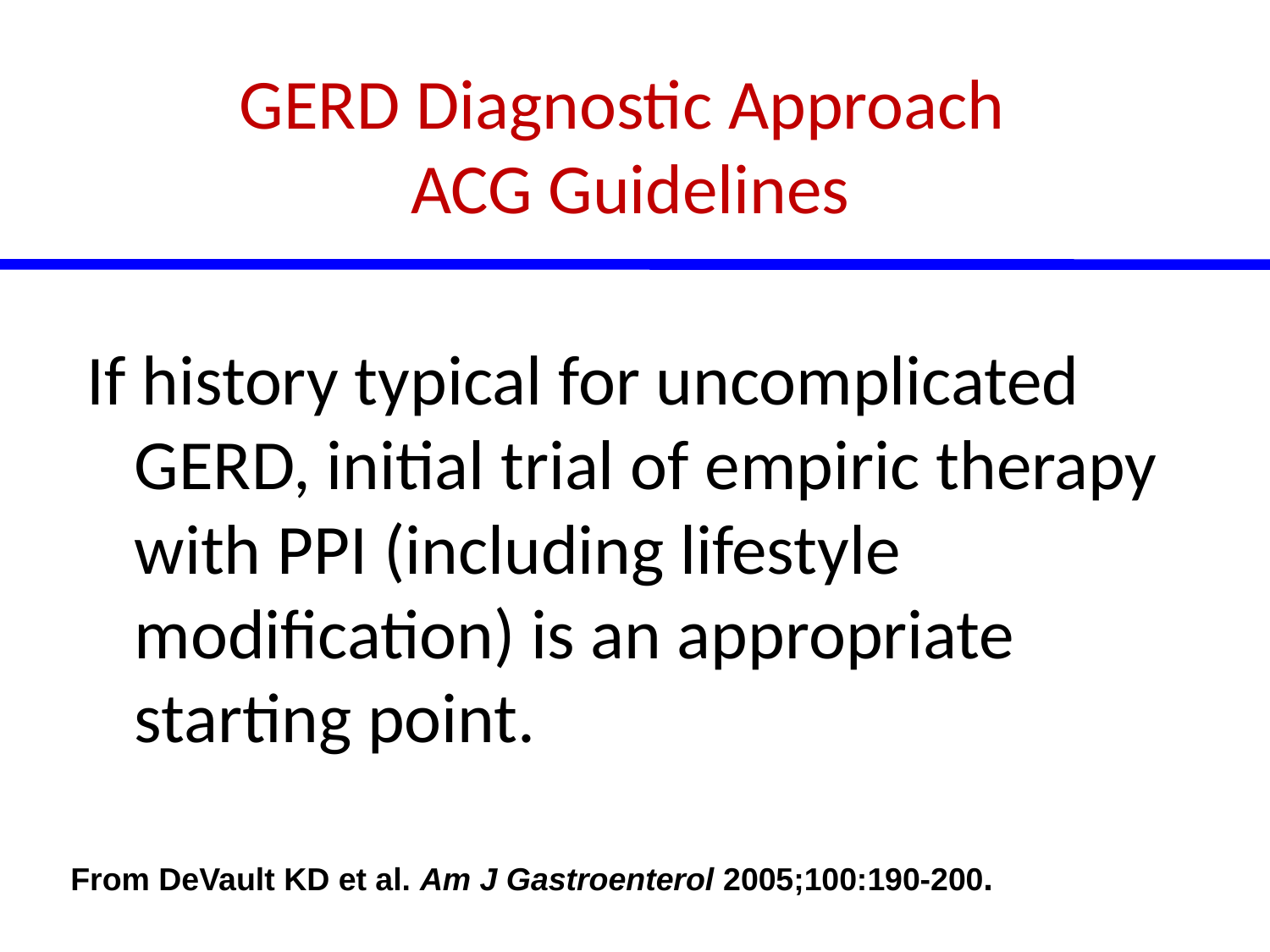

# GERD Diagnostic Approach ACG Guidelines

If history typical for uncomplicated GERD, initial trial of empiric therapy with PPI (including lifestyle modification) is an appropriate starting point.

From DeVault KD et al. Am J Gastroenterol 2005;100:190-200.